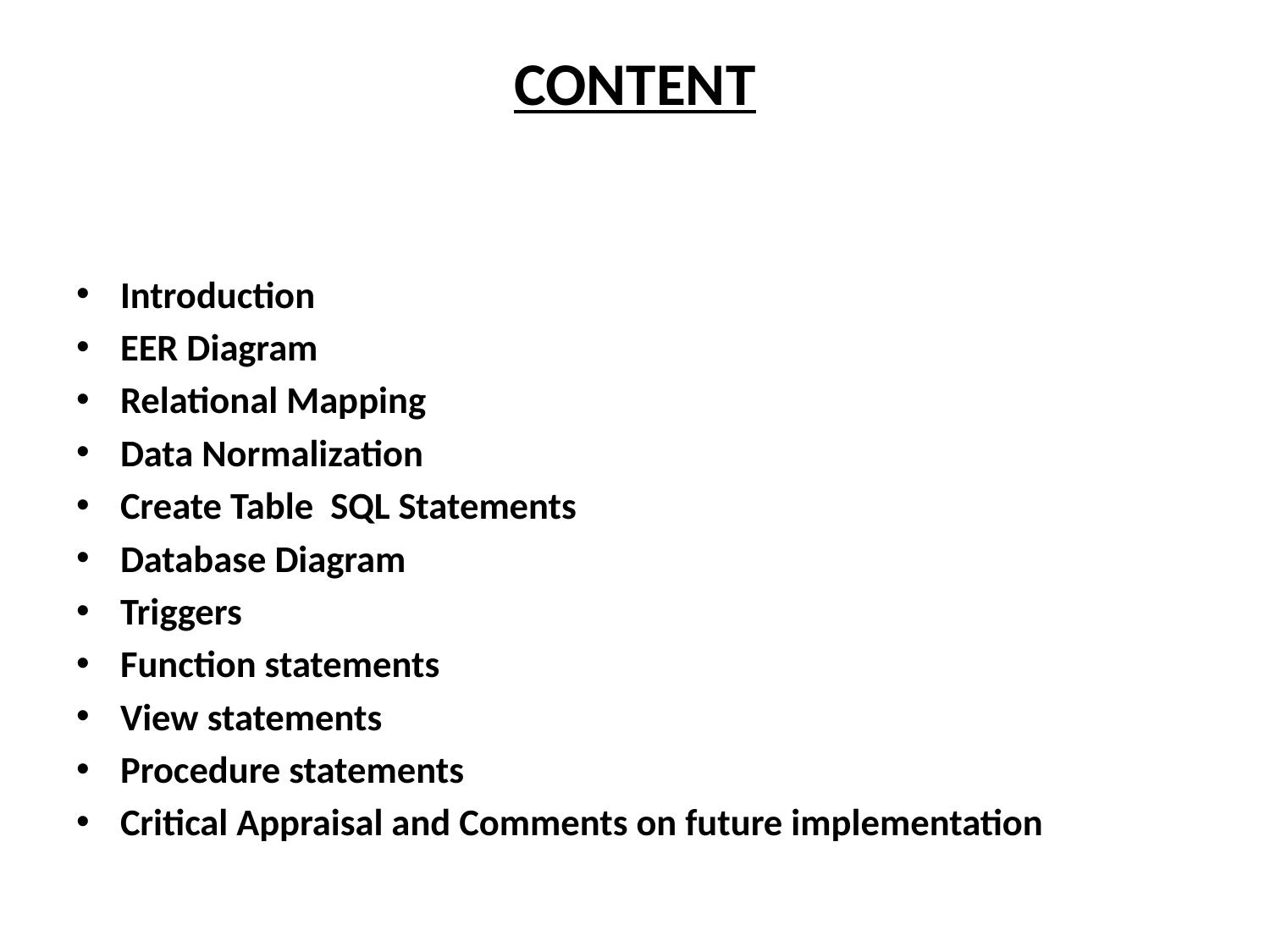

# CONTENT

Introduction
EER Diagram
Relational Mapping
Data Normalization
Create Table  SQL Statements
Database Diagram
Triggers
Function statements
View statements
Procedure statements
Critical Appraisal and Comments on future implementation